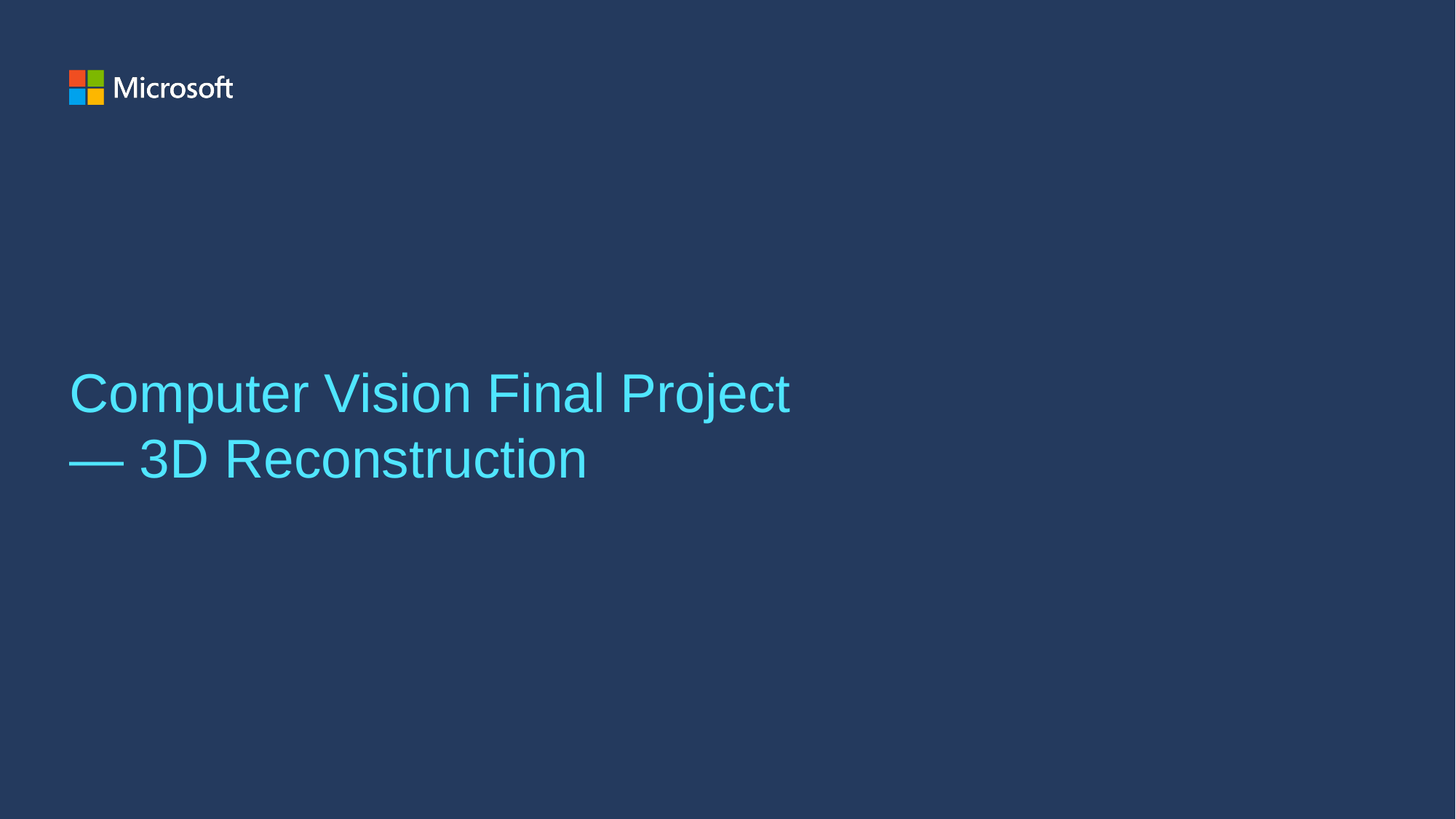

# Computer Vision Final Project — 3D Reconstruction